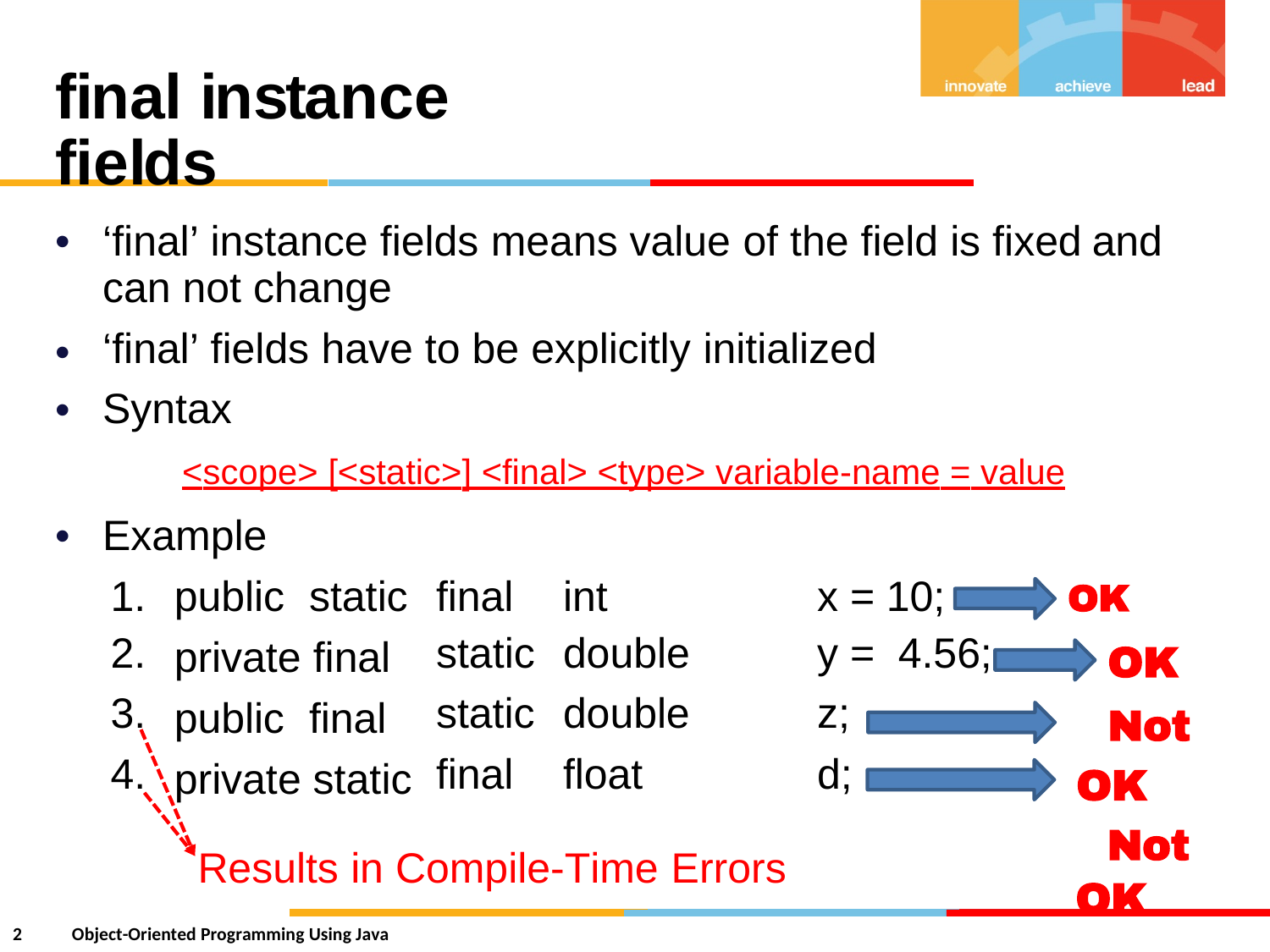

final instance fields

•
‘final’ instance fields means value of the field is fixed
can not change
‘final’ fields have to be explicitly initialized
Syntax
<scope> [<static>] <final> <type> variable-name = value
and
•
•

•
Example
1.
2.
3.
4.
public
static
final
static
static
final
int
double
double
float
x =
y =
z;
d;
10;
4.56;
OK
OK
Not OK
Not OK

private final

public
final

private static

Results in Compile-Time Errors

2
Object-Oriented Programming Using Java